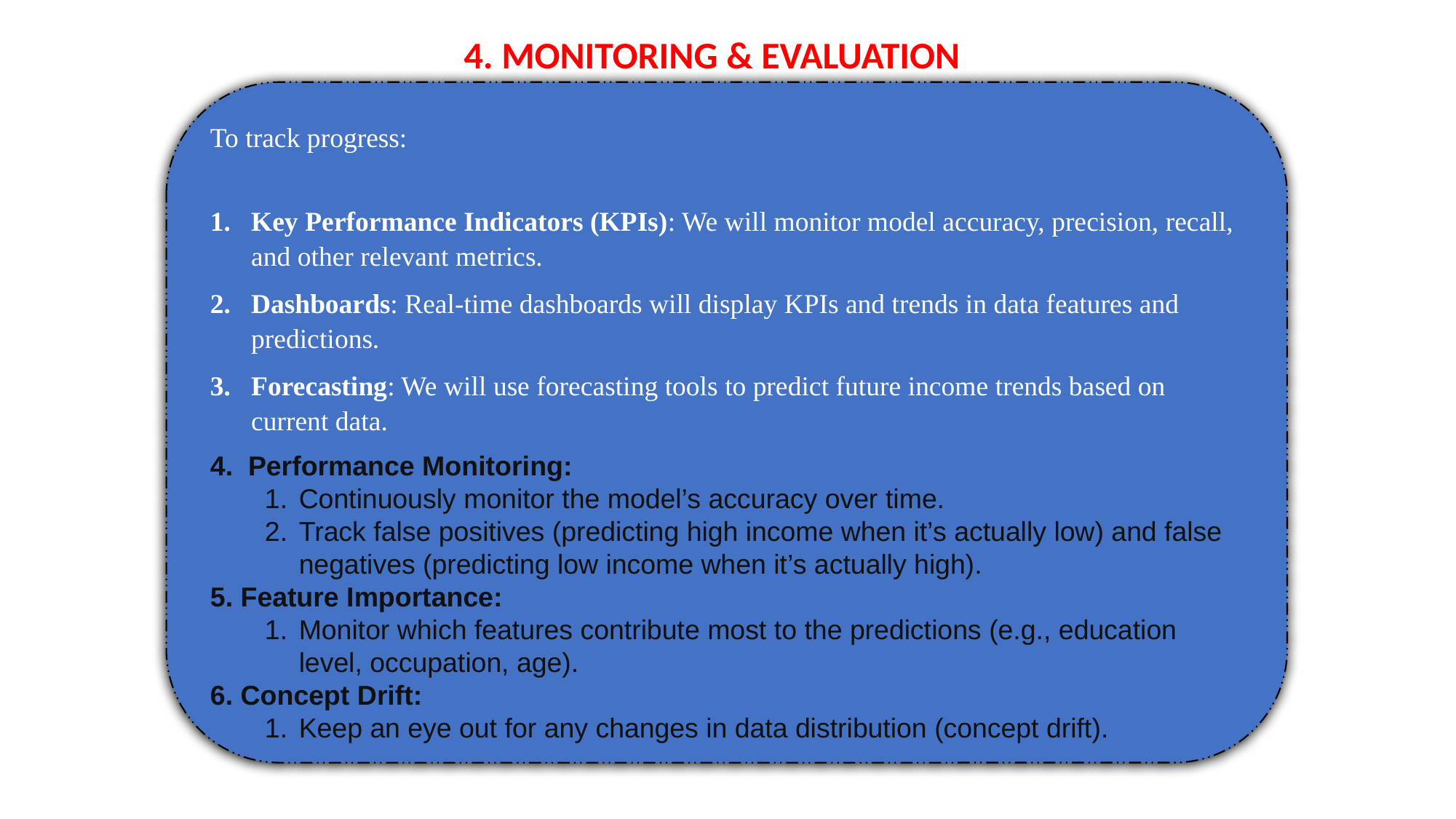

4. MONITORING & EVALUATION

To track progress:

Key Performance Indicators (KPIs): We will monitor model accuracy, precision, recall, and other relevant metrics.
Dashboards: Real-time dashboards will display KPIs and trends in data features and predictions.
Forecasting: We will use forecasting tools to predict future income trends based on current data.
  Performance Monitoring:
Continuously monitor the model’s accuracy over time.
Track false positives (predicting high income when it’s actually low) and false negatives (predicting low income when it’s actually high).
 Feature Importance:
Monitor which features contribute most to the predictions (e.g., education level, occupation, age).
 Concept Drift:
Keep an eye out for any changes in data distribution (concept drift).